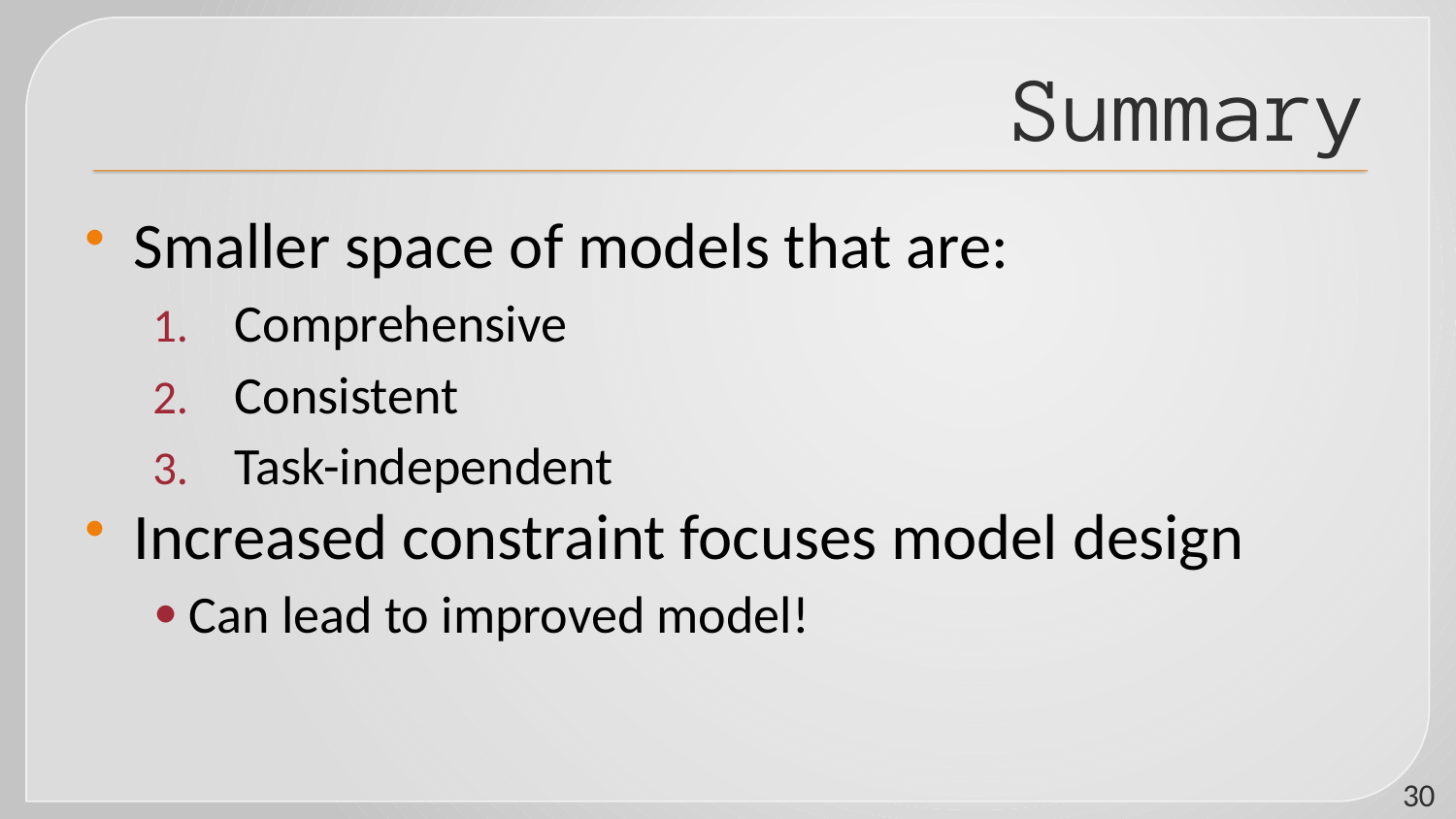

# Summary
Smaller space of models that are:
Comprehensive
Consistent
Task-independent
Increased constraint focuses model design
Can lead to improved model!
30